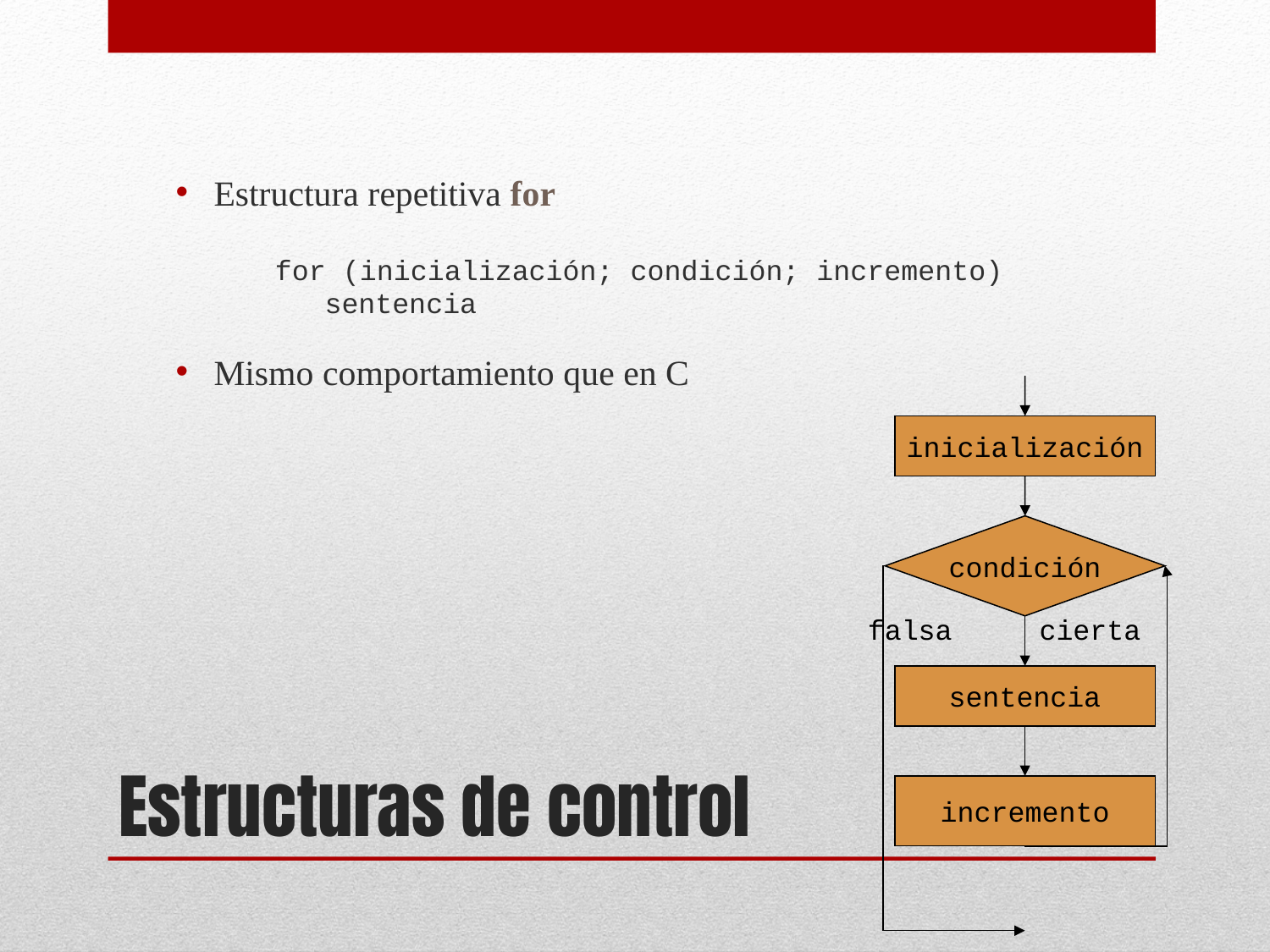

Estructura repetitiva for

for (inicialización; condición; incremento)
	sentencia

Mismo comportamiento que en C

inicialización

condición
falsa
cierta
# Estructuras de control
sentencia
incremento